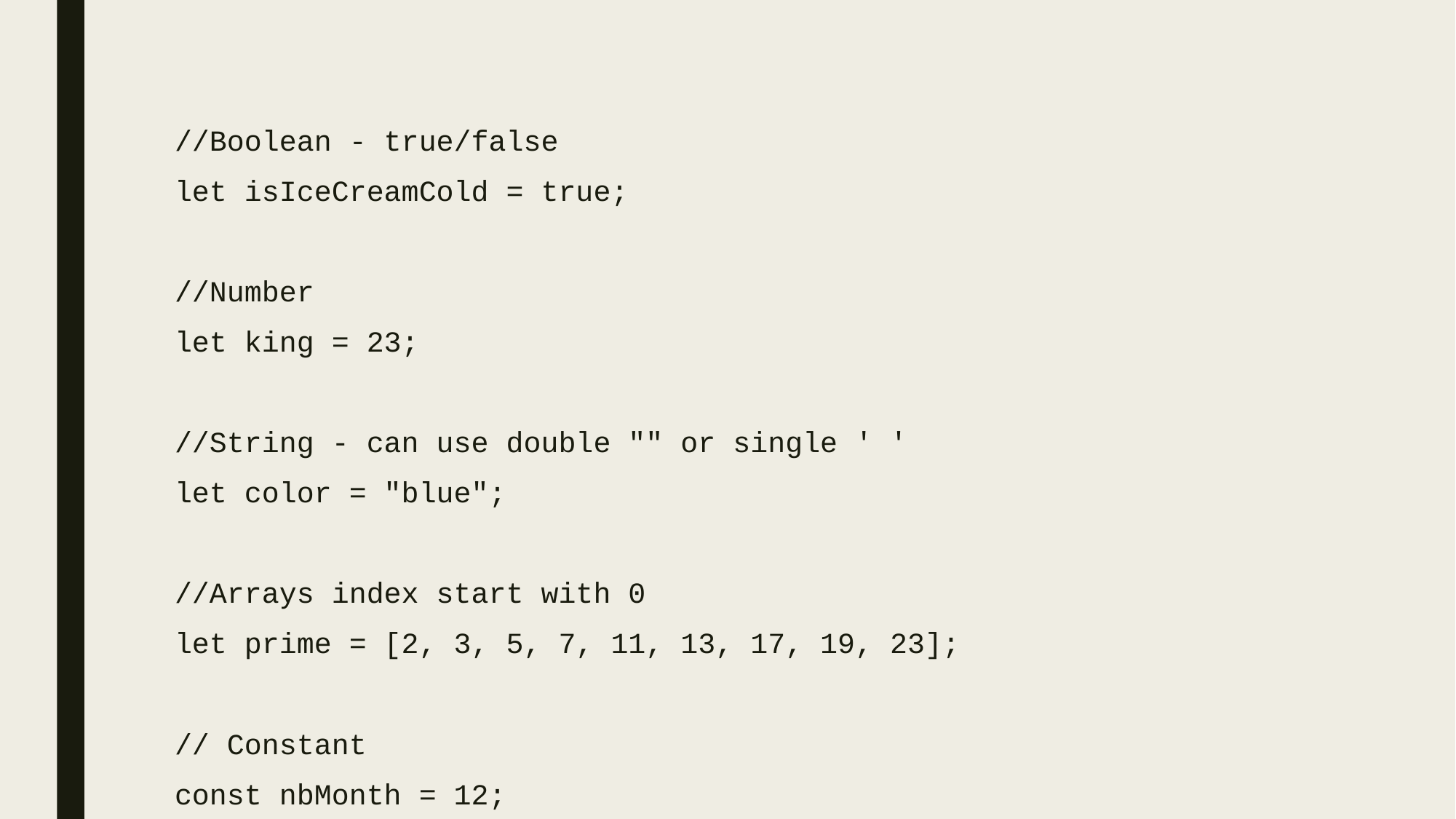

//Boolean - true/false
let isIceCreamCold = true;

//Number
let king = 23;

//String - can use double "" or single ' '
let color = "blue";

//Arrays index start with 0
let prime = [2, 3, 5, 7, 11, 13, 17, 19, 23];

// Constant
const nbMonth = 12;